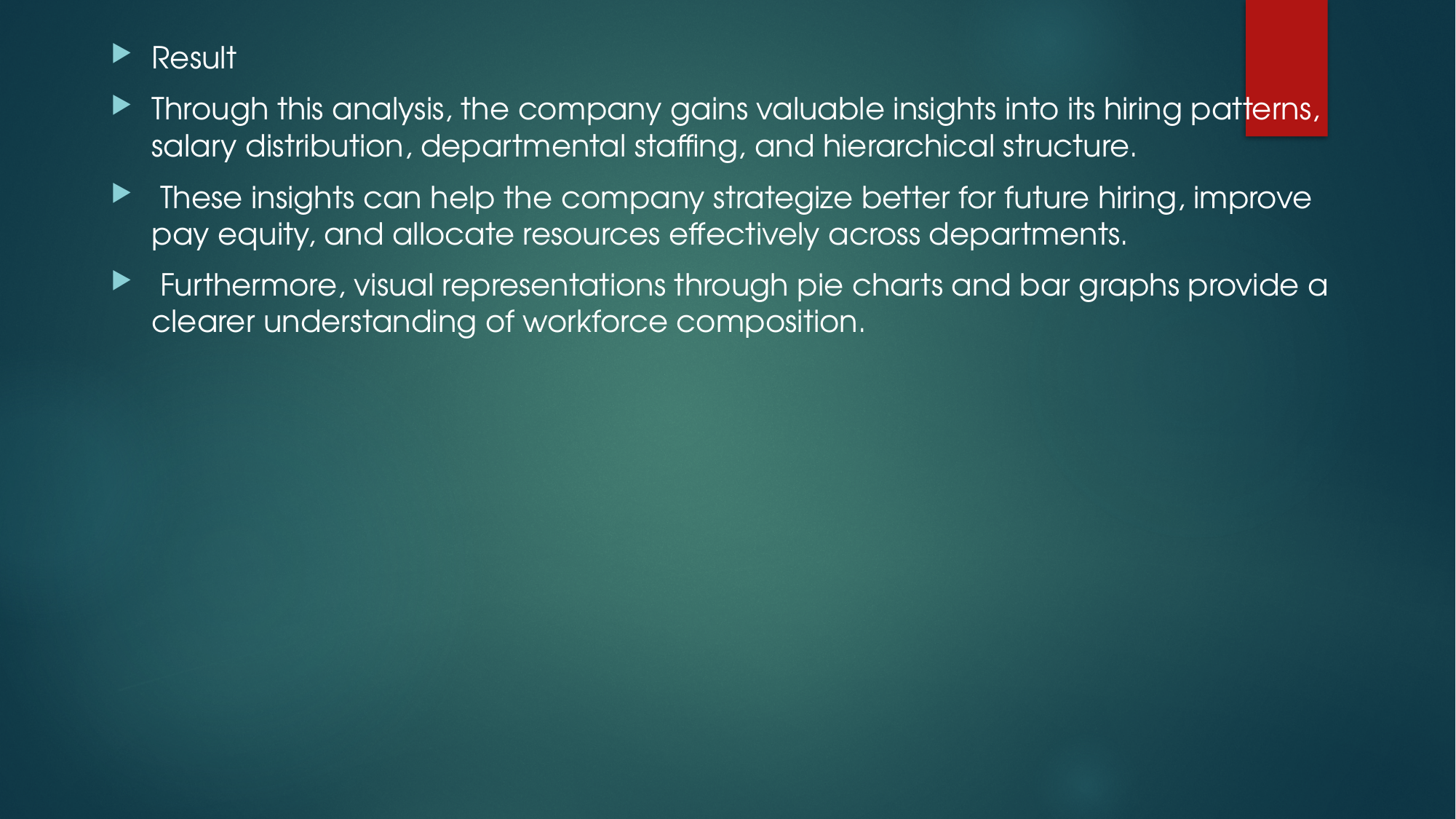

Result
Through this analysis, the company gains valuable insights into its hiring patterns, salary distribution, departmental staffing, and hierarchical structure.
 These insights can help the company strategize better for future hiring, improve pay equity, and allocate resources effectively across departments.
 Furthermore, visual representations through pie charts and bar graphs provide a clearer understanding of workforce composition.